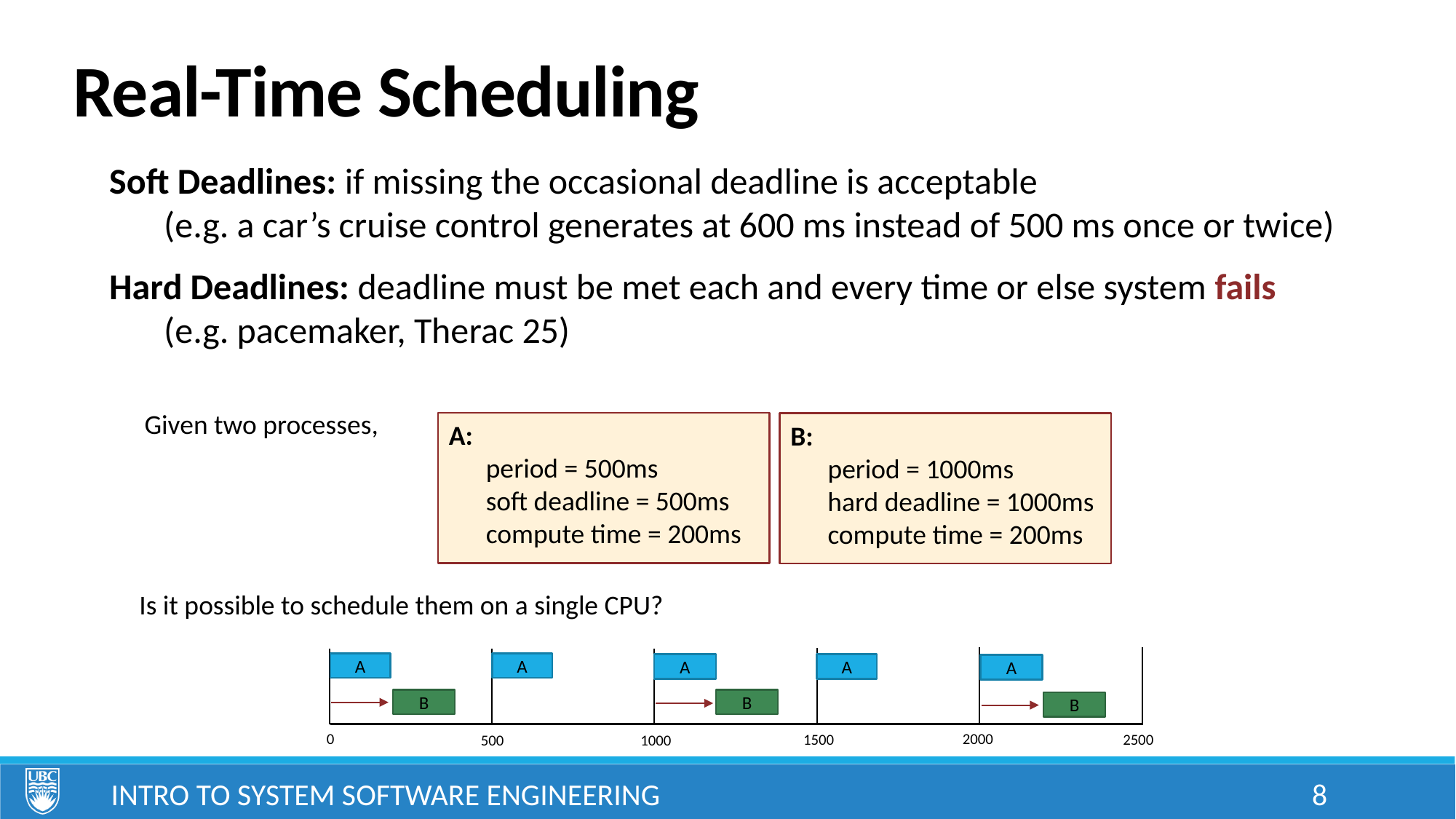

# Real-Time Scheduling
Soft Deadlines: if missing the occasional deadline is acceptable
(e.g. a car’s cruise control generates at 600 ms instead of 500 ms once or twice)
Hard Deadlines: deadline must be met each and every time or else system fails (e.g. pacemaker, Therac 25)

Given two processes,

A:
      period = 500ms
      soft deadline = 500ms
      compute time = 200ms
B:
      period = 1000ms
      hard deadline = 1000ms
      compute time = 200ms
Is it possible to schedule them on a single CPU?

A
A
A
A
A
B
B
B
2000
0
1500
2500
1000
500
Intro to System Software Engineering
8